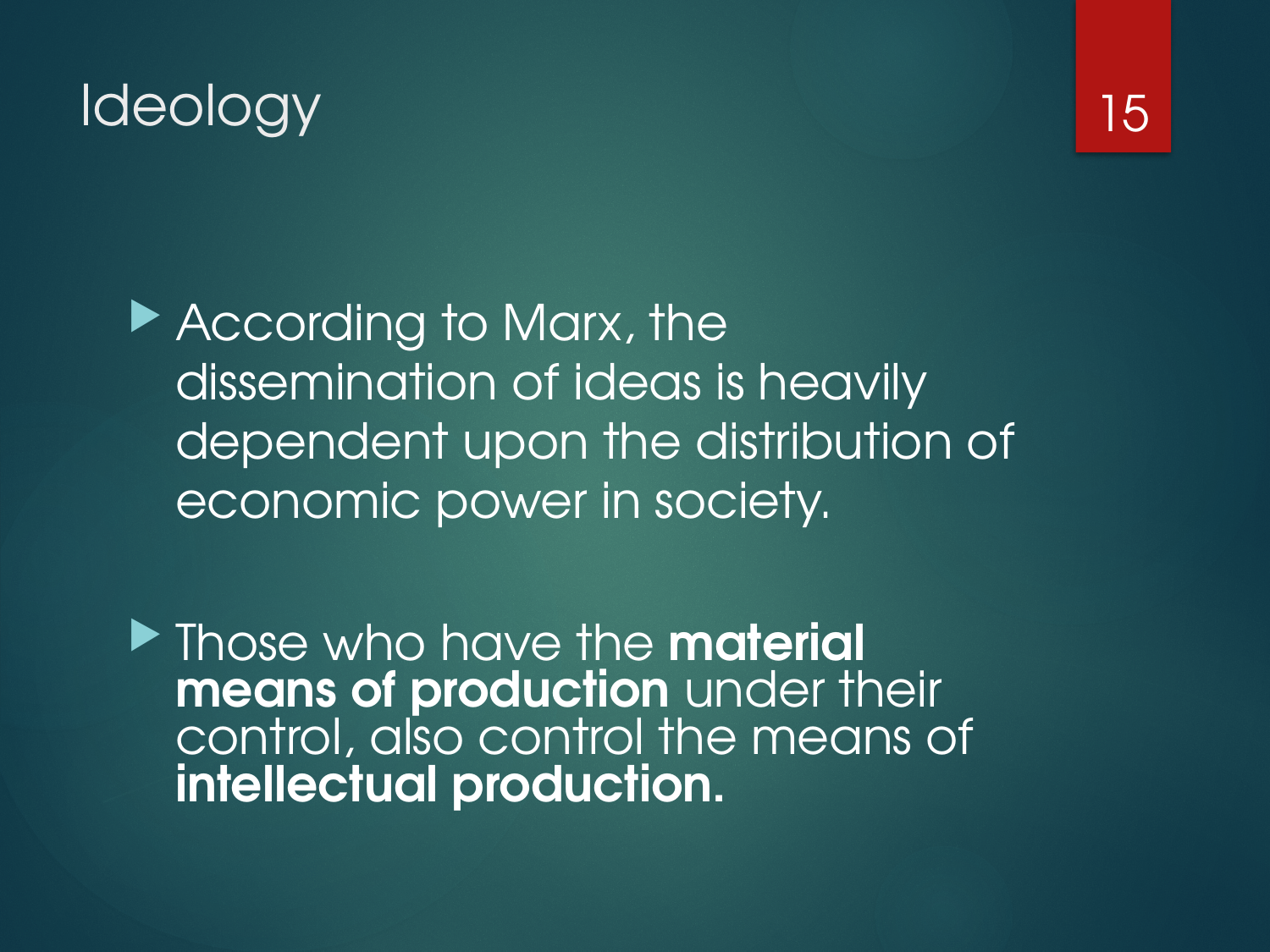

15
# Ideology
According to Marx, the dissemination of ideas is heavily dependent upon the distribution of economic power in society.

Those who have the material means of production under their control, also control the means of intellectual production.